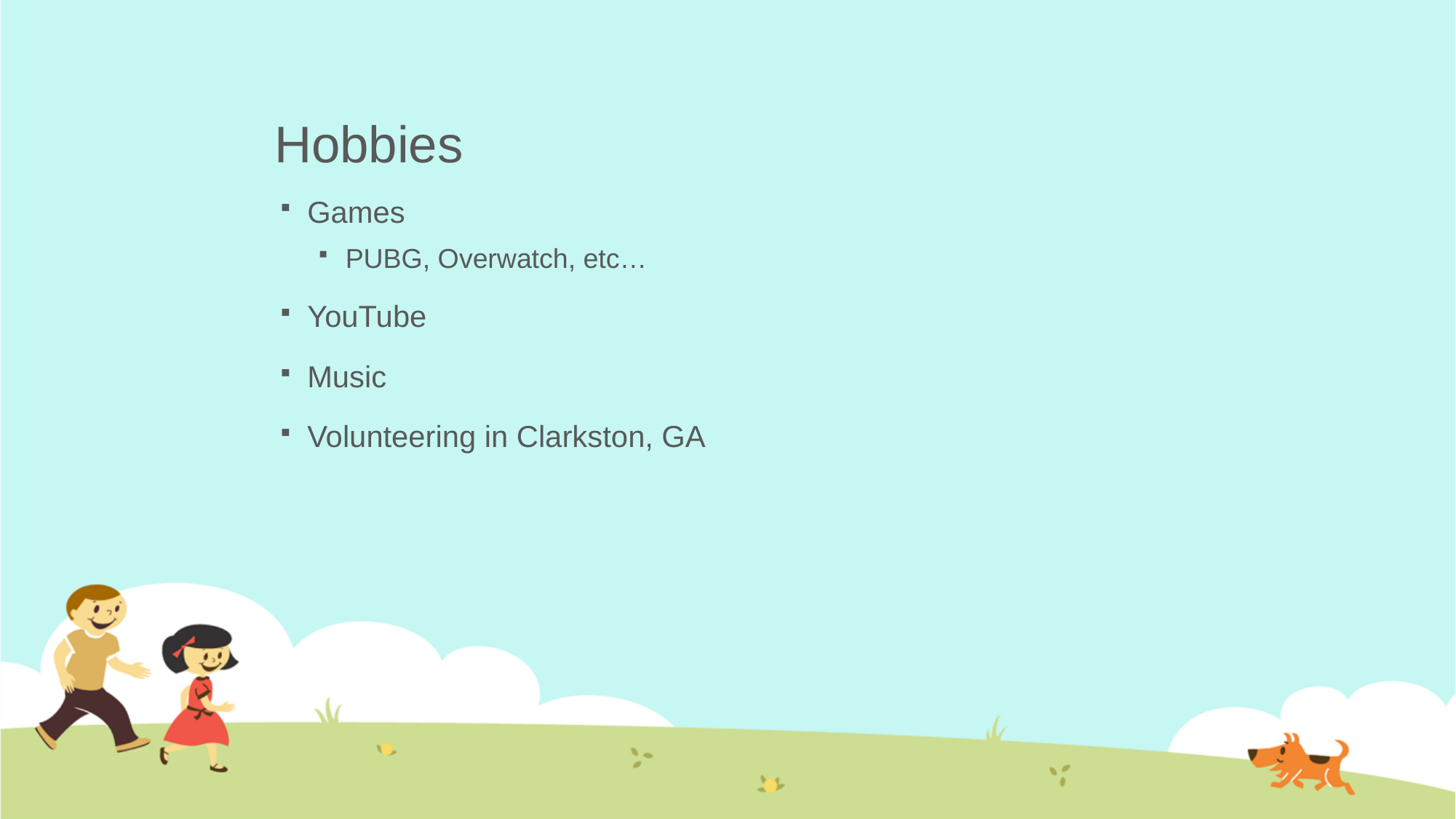

# Hobbies
Games
PUBG, Overwatch, etc…
YouTube
Music
Volunteering in Clarkston, GA